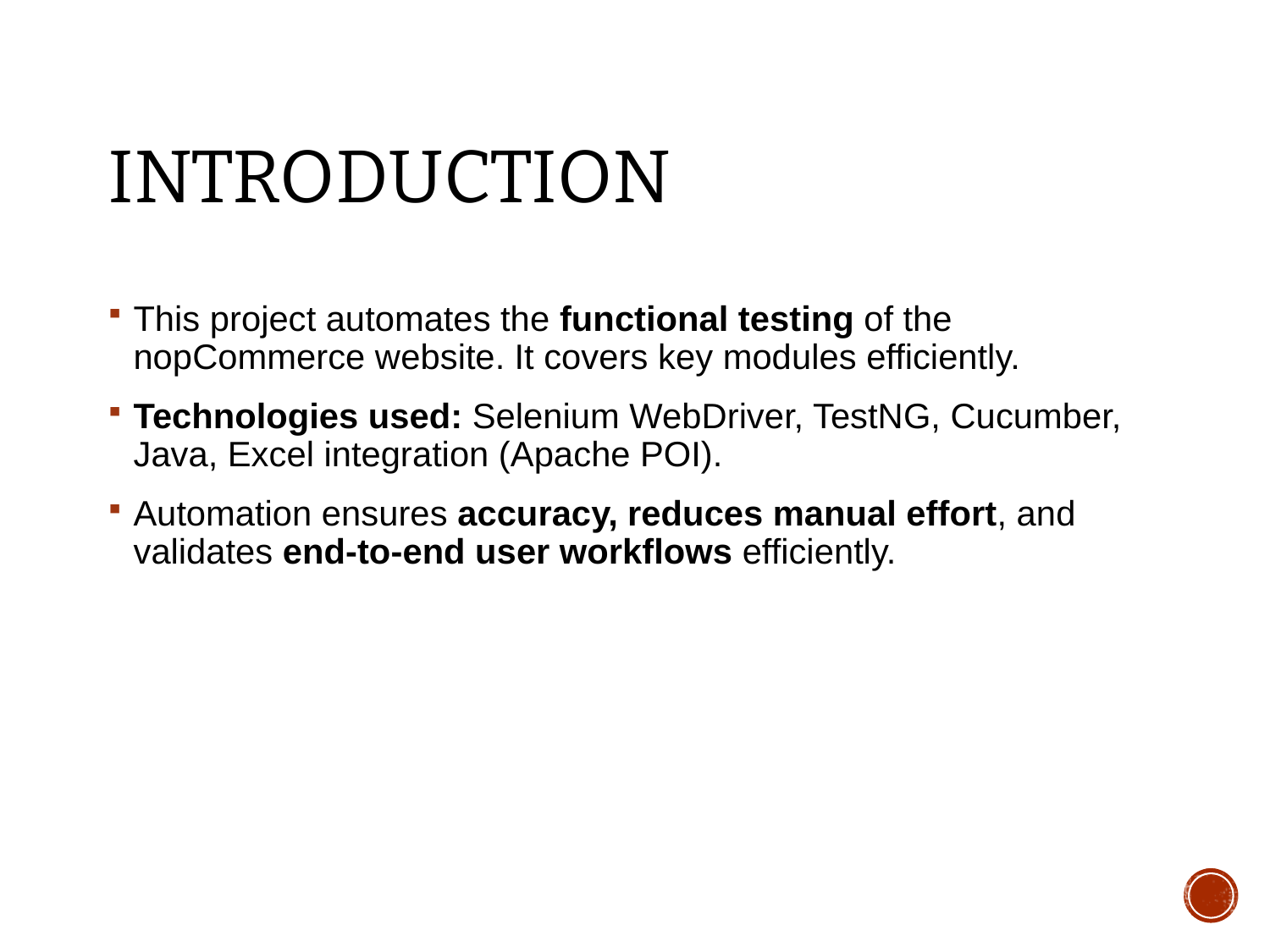

# Introduction
This project automates the functional testing of the nopCommerce website. It covers key modules efficiently.
Technologies used: Selenium WebDriver, TestNG, Cucumber, Java, Excel integration (Apache POI).
Automation ensures accuracy, reduces manual effort, and validates end-to-end user workflows efficiently.